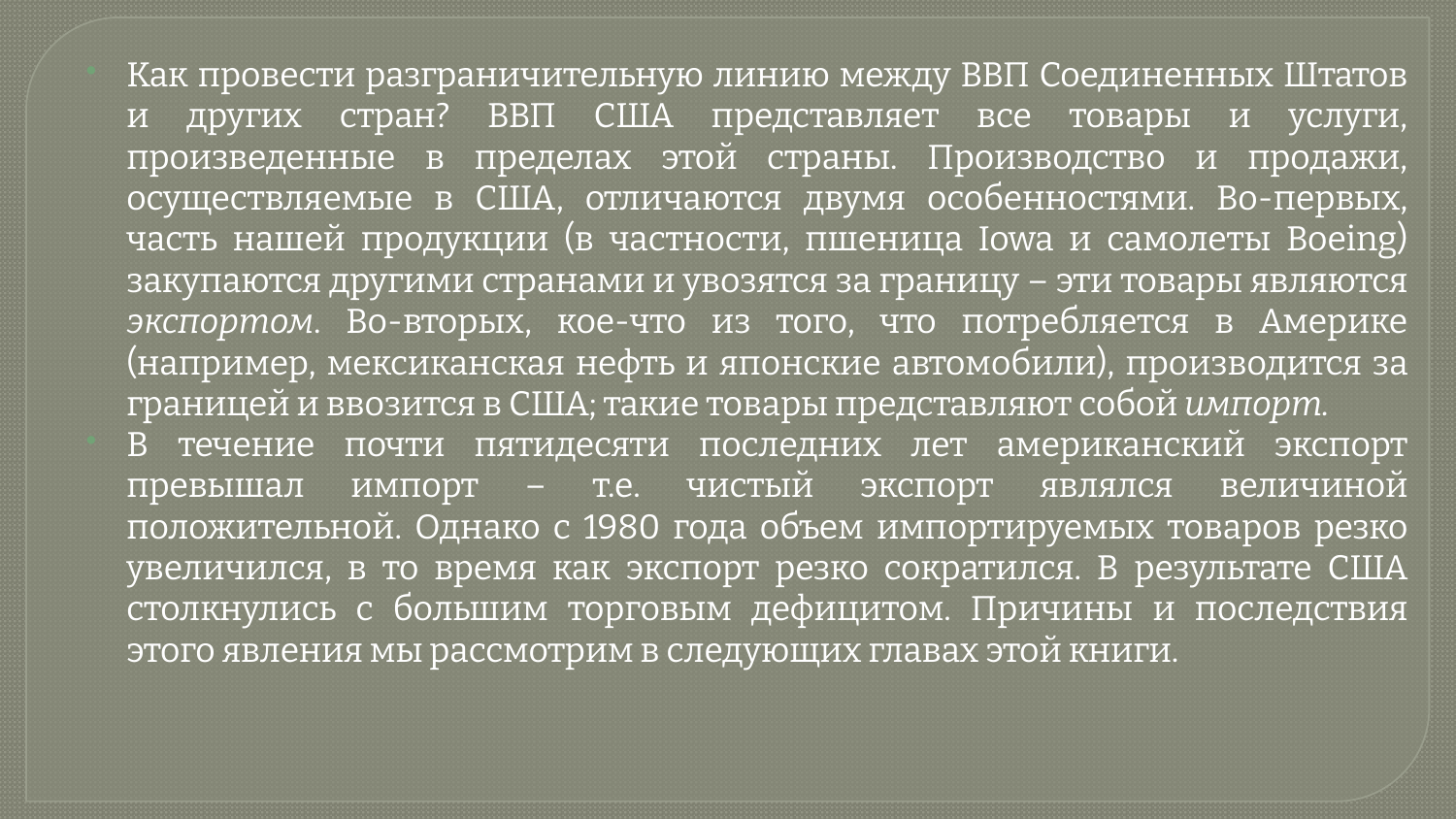

Как провести разграничительную линию между ВВП Соединенных Штатов и других стран? ВВП США представляет все товары и услуги, произведенные в пределах этой страны. Производство и продажи, осуществляемые в США, отличаются двумя особенностями. Во-первых, часть нашей продукции (в частности, пшеница Iowa и самолеты Boeing) закупаются другими странами и увозятся за границу – эти товары являются экспортом. Во-вторых, кое-что из того, что потребляется в Америке (например, мексиканская нефть и японские автомобили), производится за границей и ввозится в США; такие товары представляют собой импорт.
В течение почти пятидесяти последних лет американский экспорт превышал импорт – т.е. чистый экспорт являлся величиной положительной. Однако с 1980 года объем импортируемых товаров резко увеличился, в то время как экспорт резко сократился. В результате США столкнулись с большим торговым дефицитом. Причины и последствия этого явления мы рассмотрим в следующих главах этой книги.